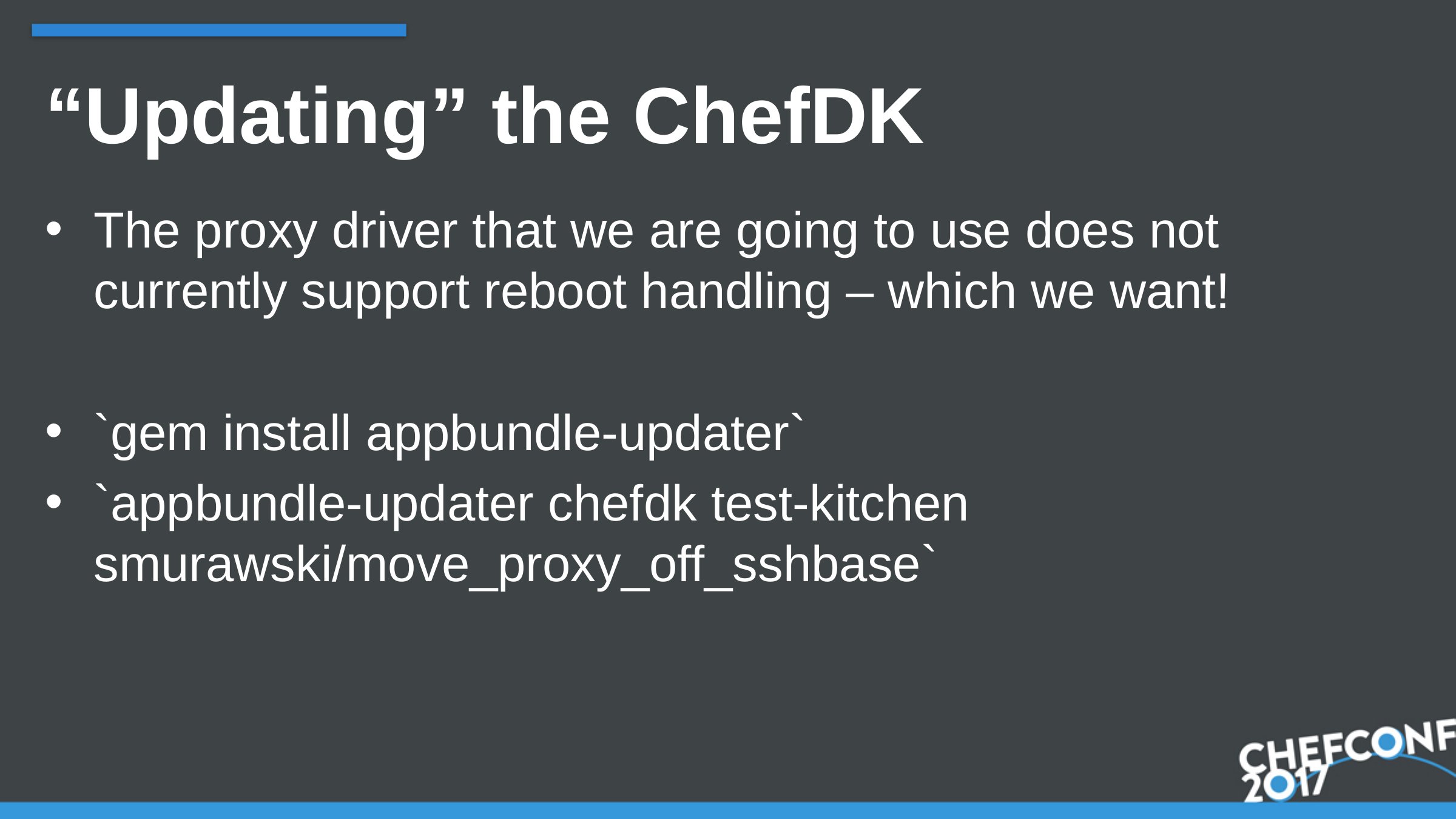

# “Updating” the ChefDK
The proxy driver that we are going to use does not currently support reboot handling – which we want!

`gem install appbundle-updater`
`appbundle-updater chefdk test-kitchen smurawski/move_proxy_off_sshbase`